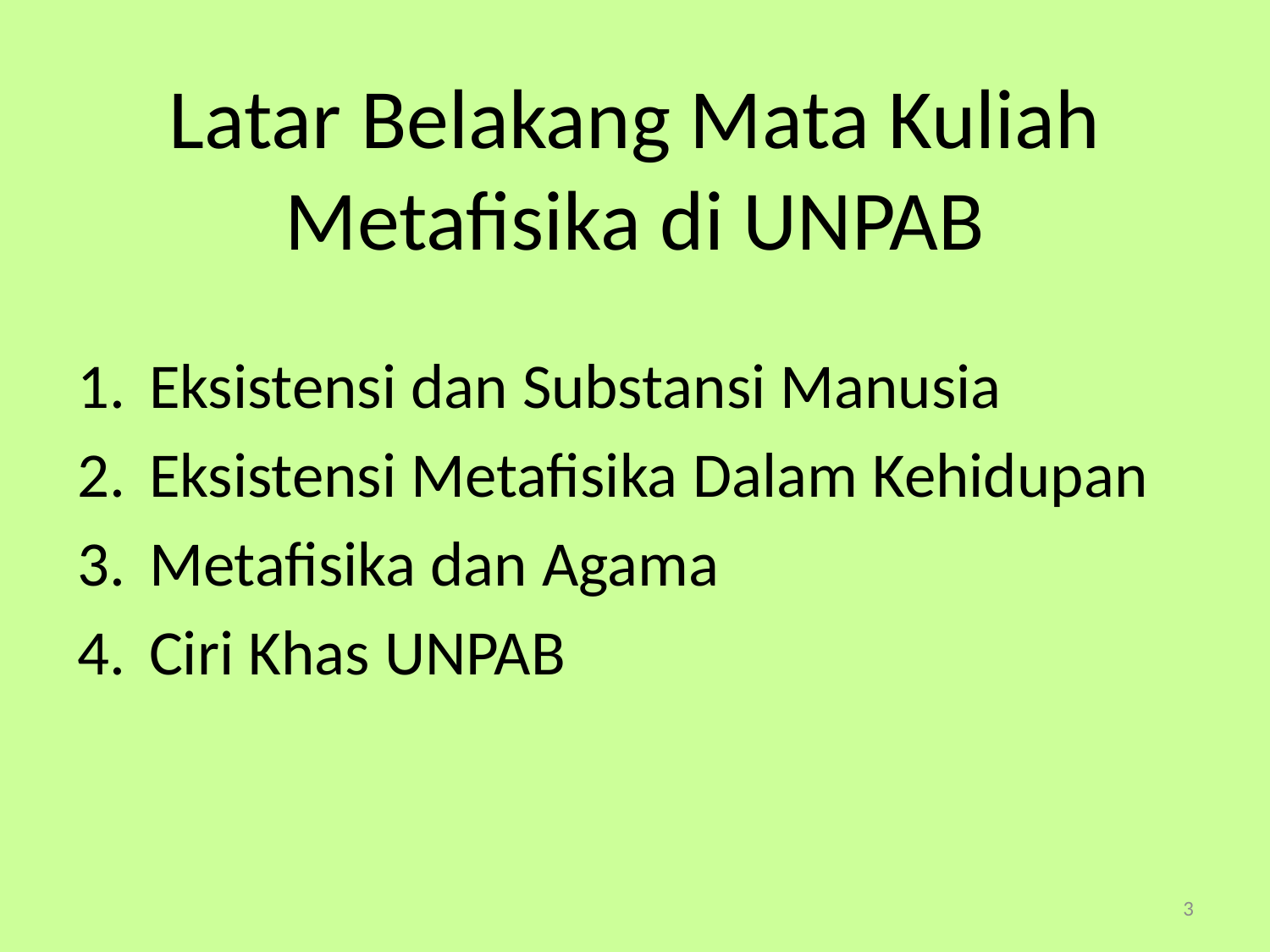

# Latar Belakang Mata Kuliah Metafisika di UNPAB
Eksistensi dan Substansi Manusia
Eksistensi Metafisika Dalam Kehidupan
Metafisika dan Agama
Ciri Khas UNPAB
3